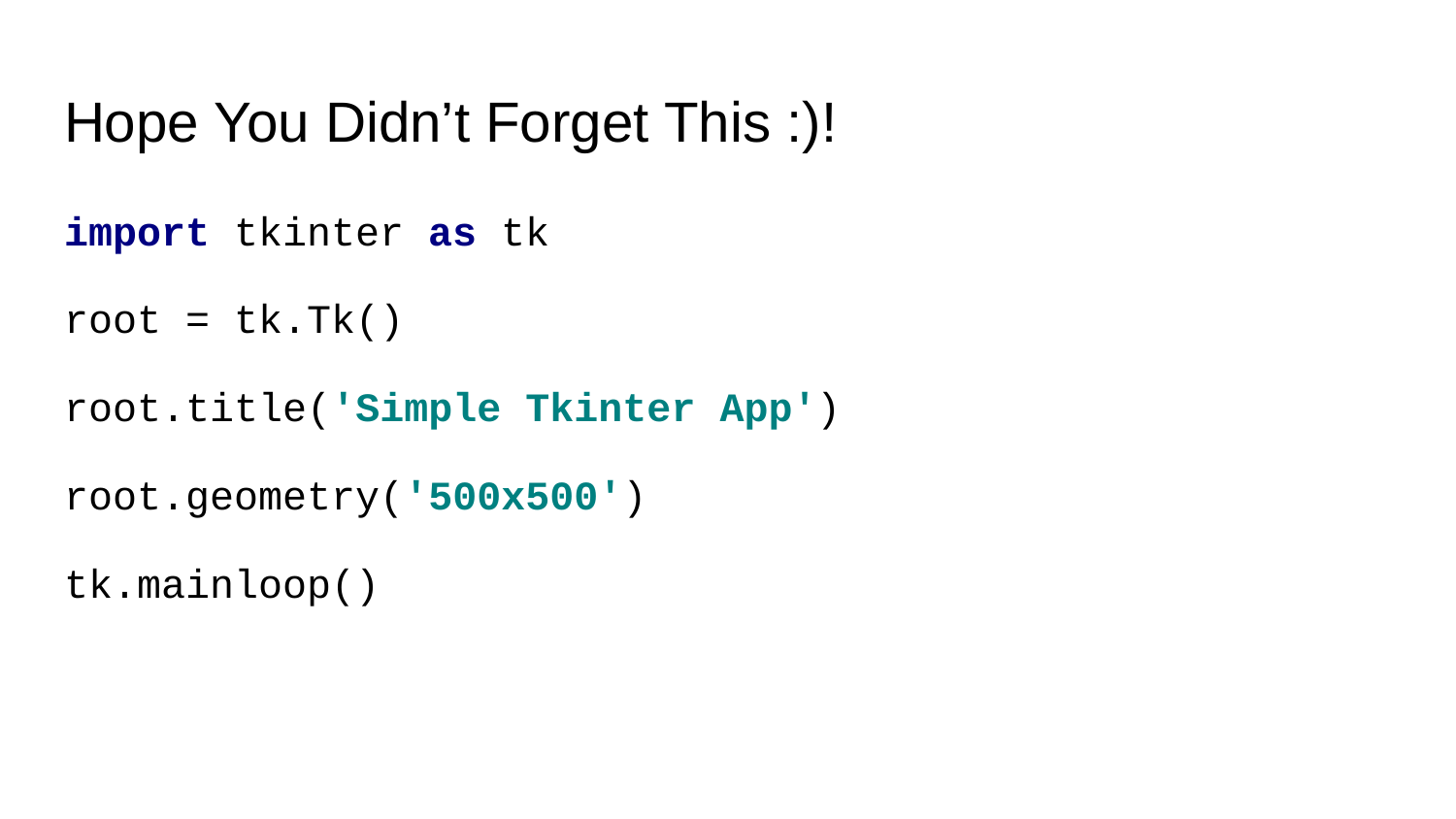

# Hope You Didn’t Forget This :)!
import tkinter as tk
root = tk.Tk()
root.title('Simple Tkinter App')
root.geometry('500x500')
tk.mainloop()